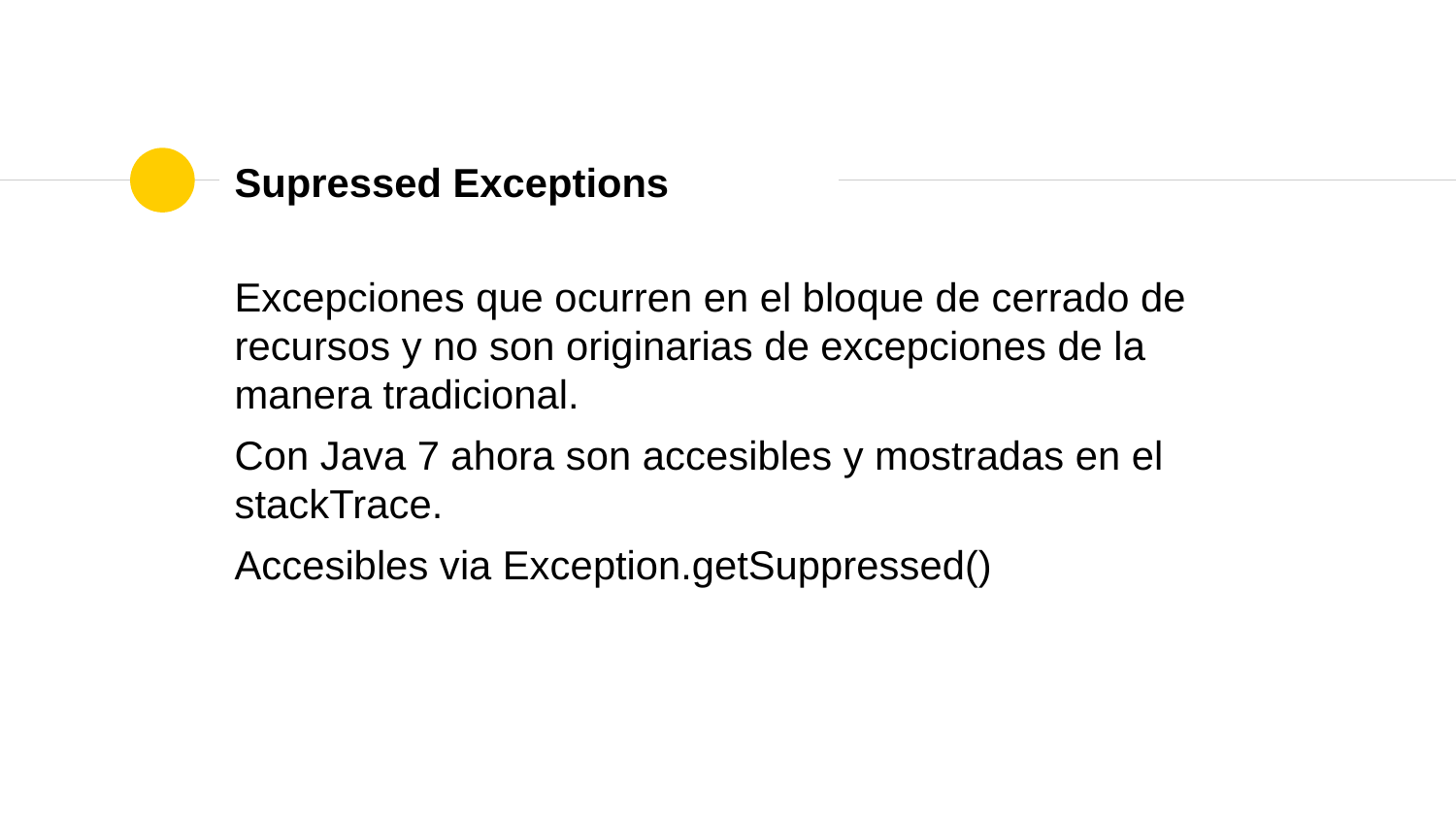

# Supressed Exceptions
Excepciones que ocurren en el bloque de cerrado de recursos y no son originarias de excepciones de la manera tradicional.
Con Java 7 ahora son accesibles y mostradas en el stackTrace.
Accesibles via Exception.getSuppressed()